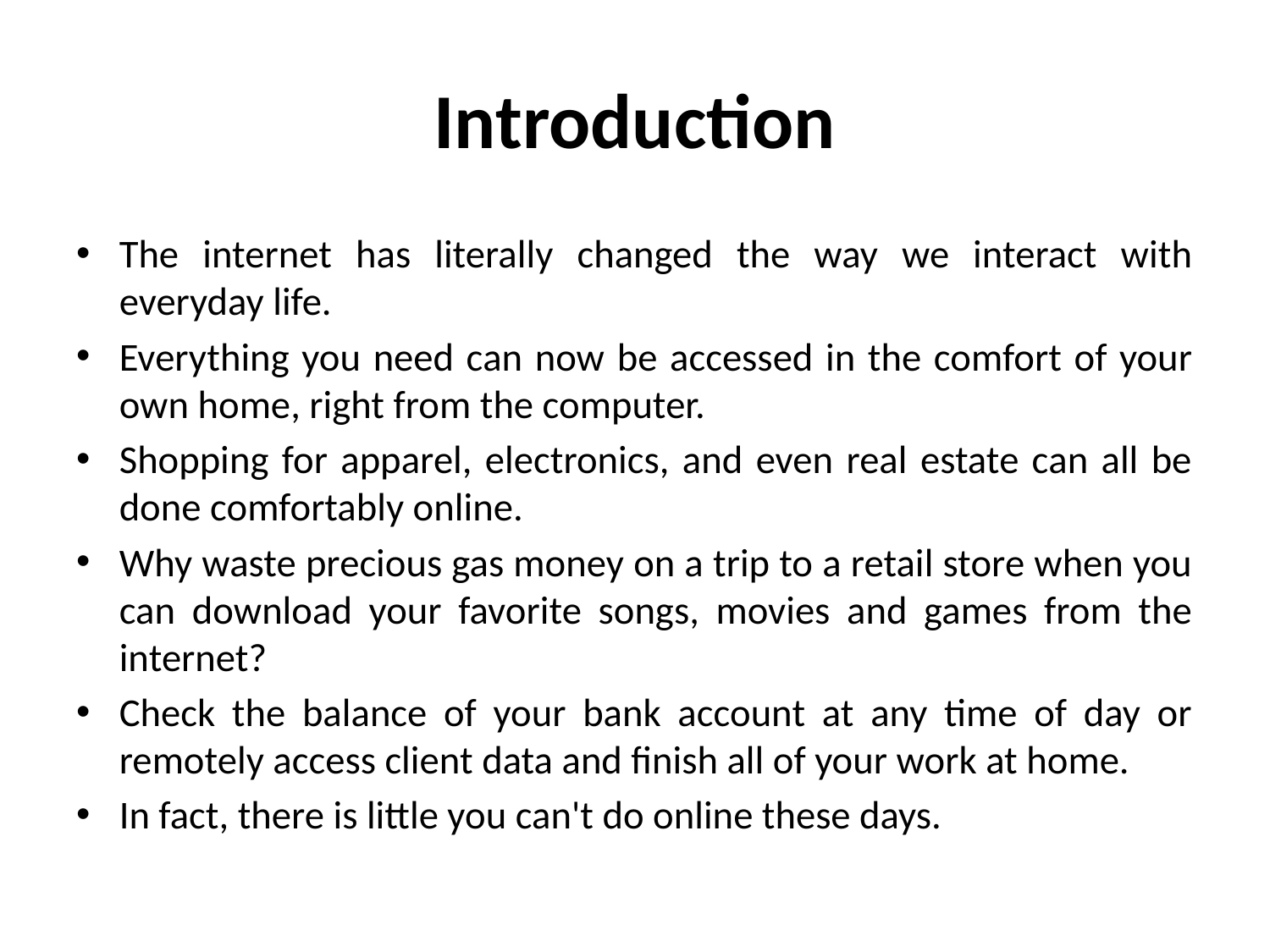

# Introduction
The internet has literally changed the way we interact with everyday life.
Everything you need can now be accessed in the comfort of your own home, right from the computer.
Shopping for apparel, electronics, and even real estate can all be done comfortably online.
Why waste precious gas money on a trip to a retail store when you can download your favorite songs, movies and games from the internet?
Check the balance of your bank account at any time of day or remotely access client data and finish all of your work at home.
In fact, there is little you can't do online these days.